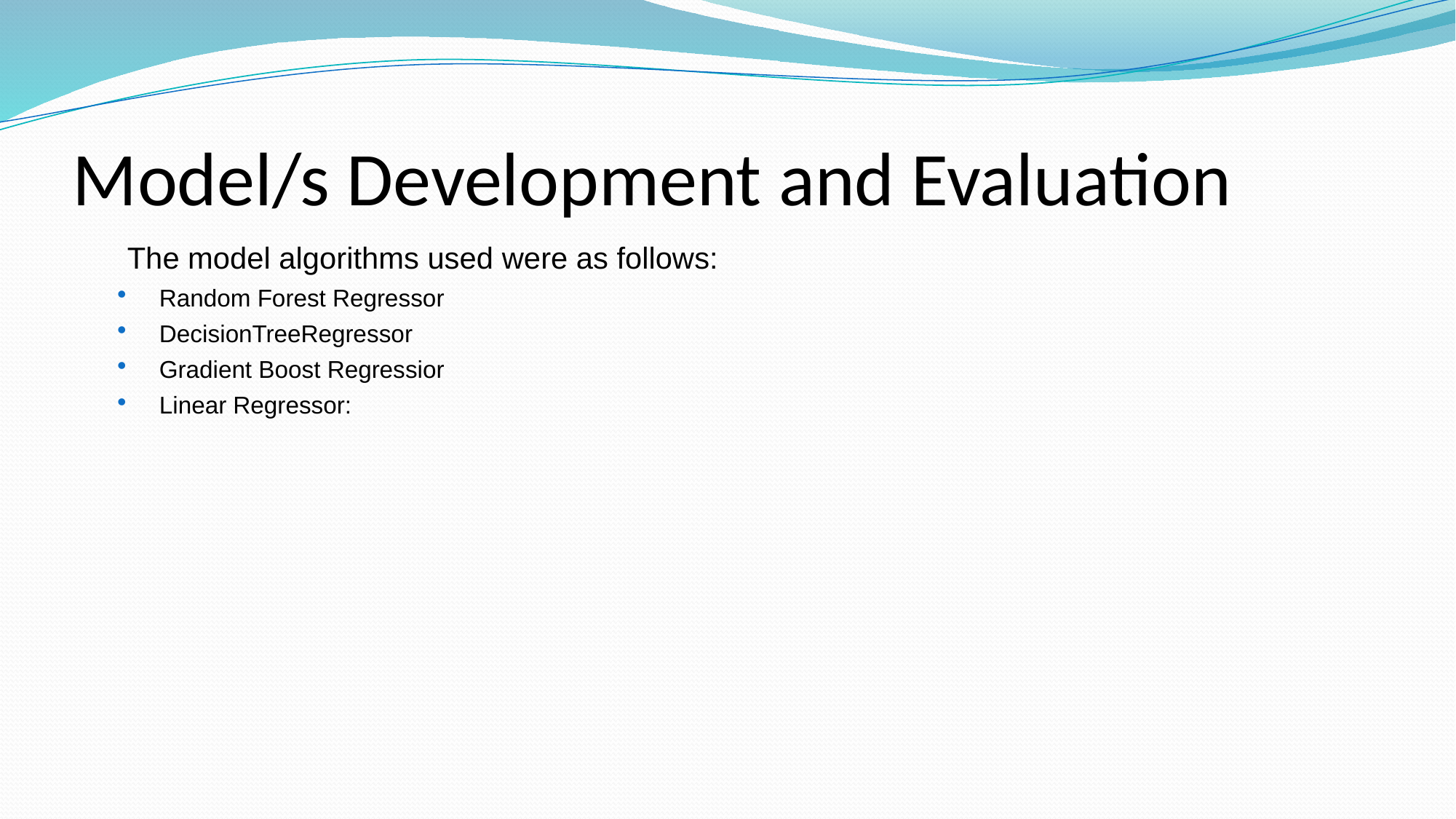

# Model/s Development and Evaluation
The model algorithms used were as follows:
Random Forest Regressor
DecisionTreeRegressor
Gradient Boost Regressior
Linear Regressor: